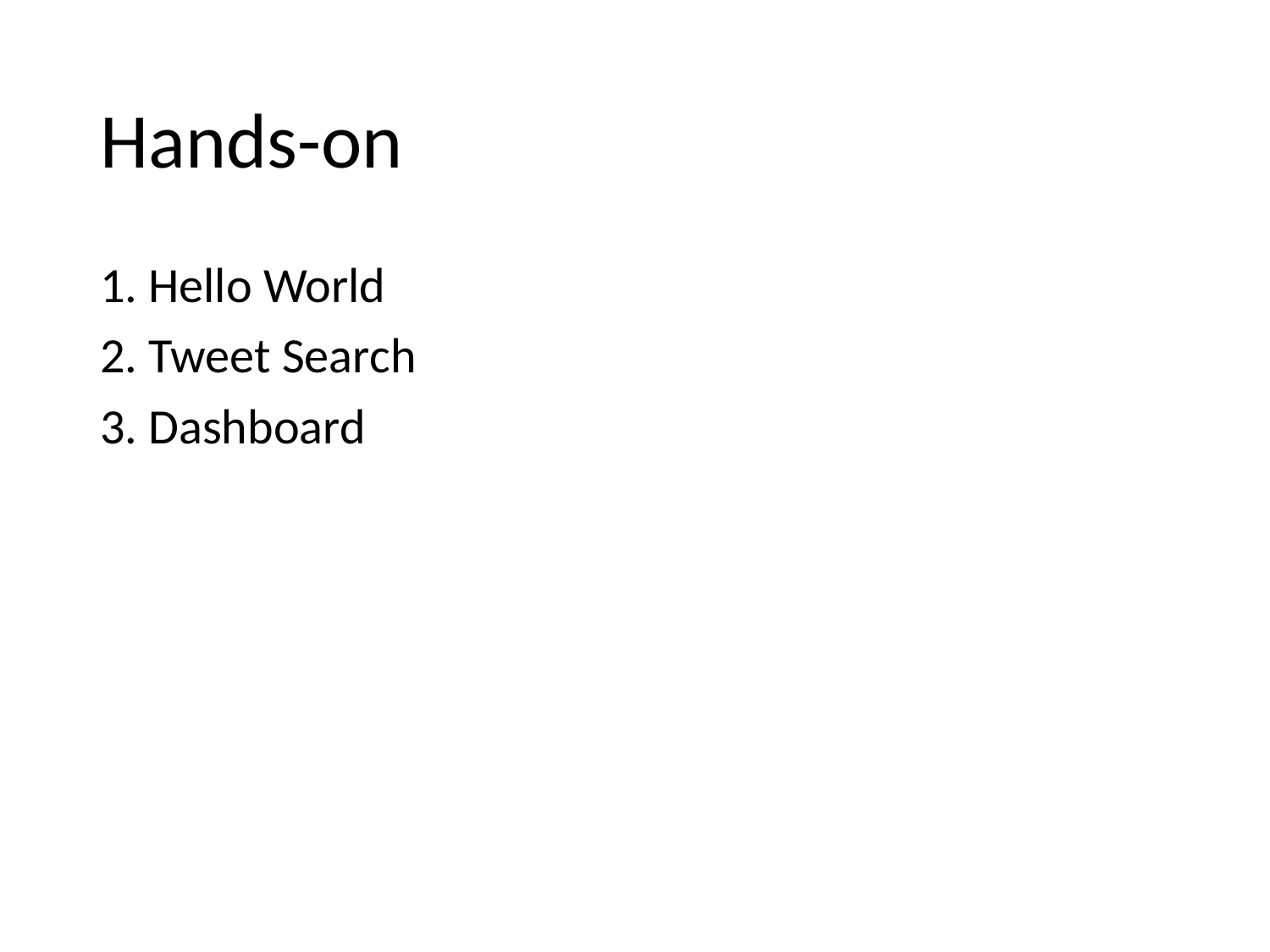

# Hands-on
1. Hello World
2. Tweet Search
3. Dashboard